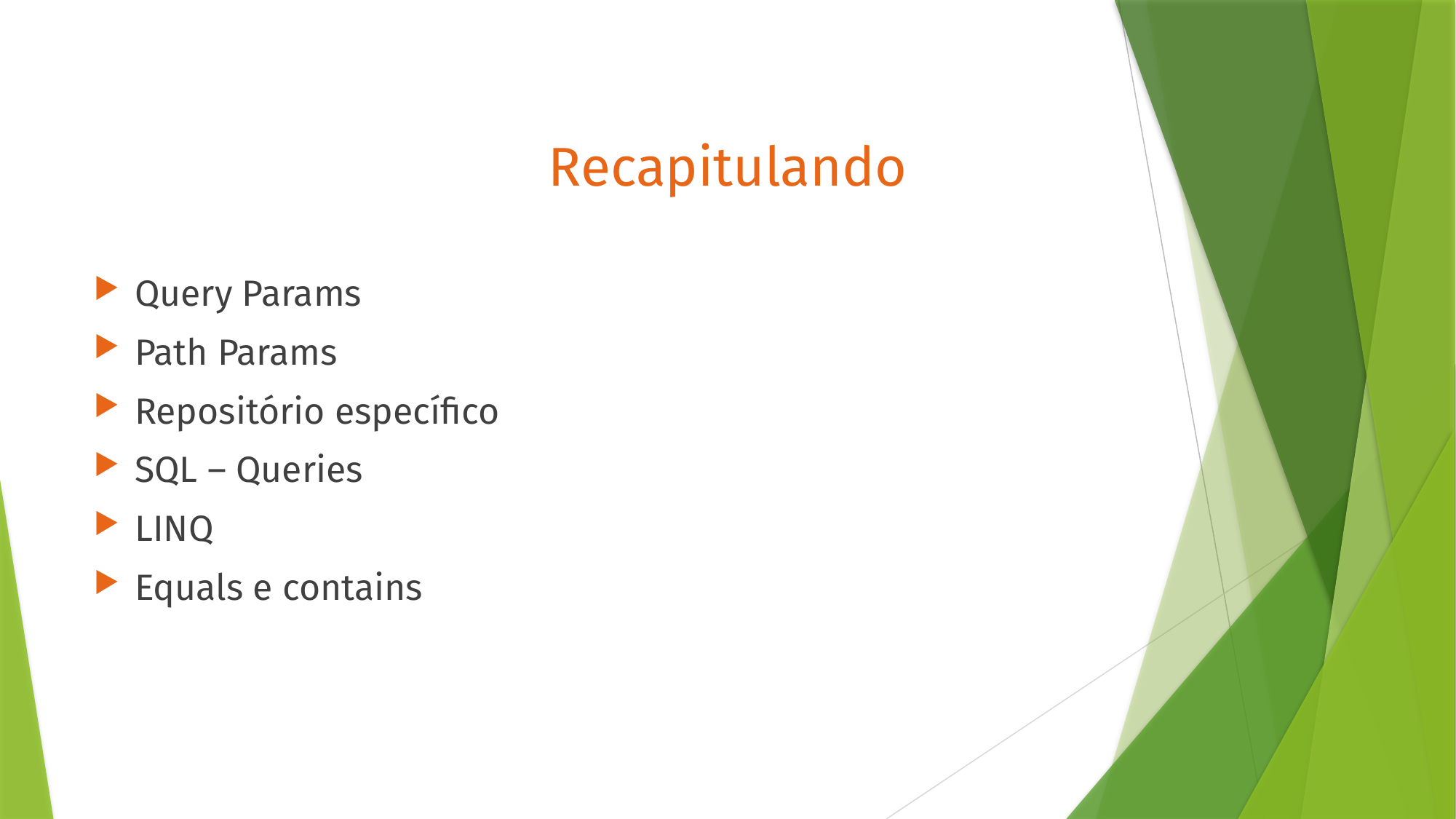

# Recapitulando
Query Params
Path Params
Repositório específico
SQL – Queries
LINQ
Equals e contains